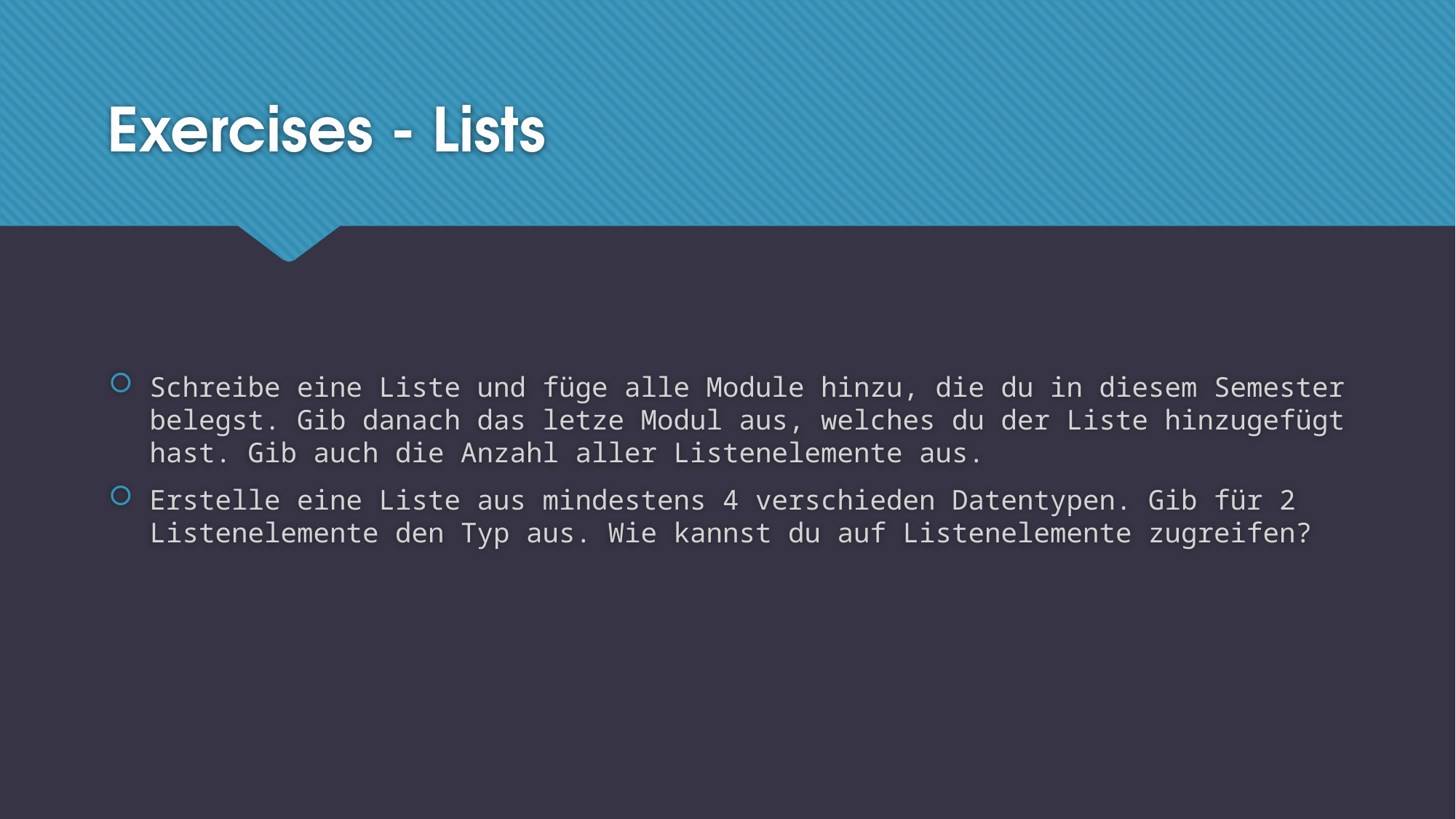

# Exercises - Lists
Schreibe eine Liste und füge alle Module hinzu, die du in diesem Semester belegst. Gib danach das letze Modul aus, welches du der Liste hinzugefügt hast. Gib auch die Anzahl aller Listenelemente aus.
Erstelle eine Liste aus mindestens 4 verschieden Datentypen. Gib für 2 Listenelemente den Typ aus. Wie kannst du auf Listenelemente zugreifen?